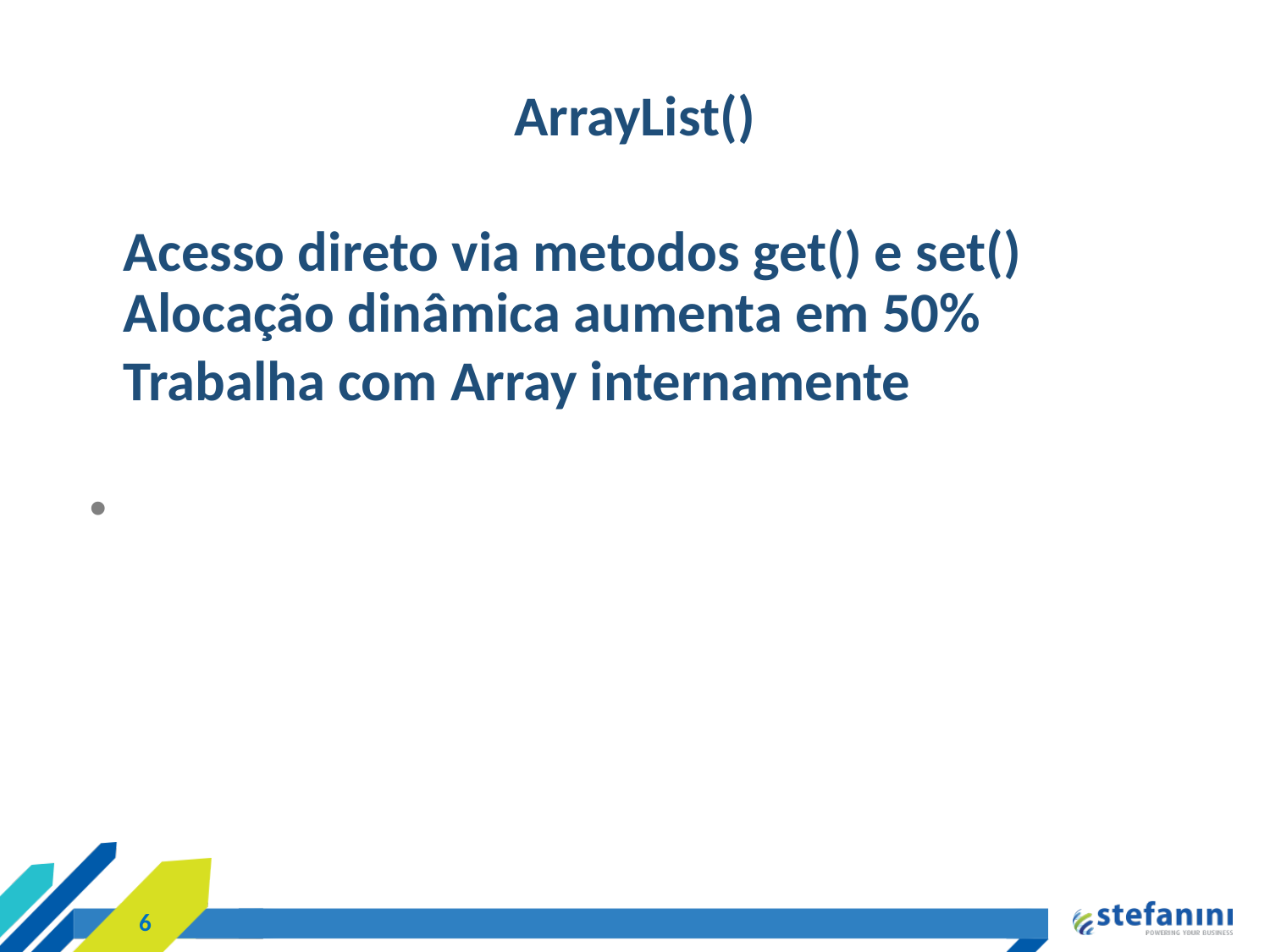

ArrayList()
Acesso direto via metodos get() e set()
Alocação dinâmica aumenta em 50%
Trabalha com Array internamente

6